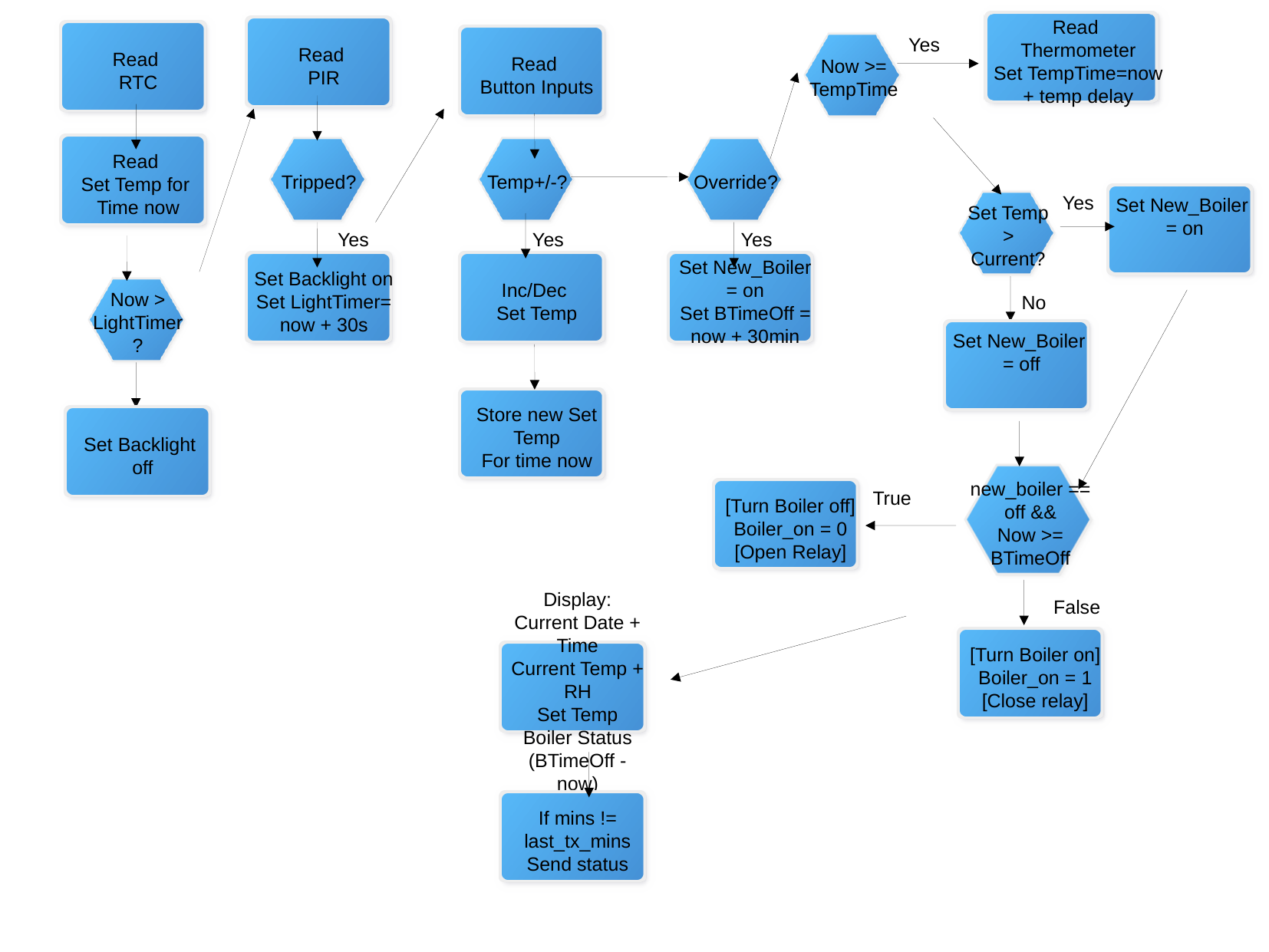

Read
Thermometer
Set TempTime=now + temp delay
Read
PIR
Read
RTC
Read
Button Inputs
Now >=
TempTime
Yes

Read
Set Temp for
Time now
Tripped?
Temp+/-?
Override?
Set New_Boiler
= on

Set Temp
 >
Current?
Yes

Yes
Yes
Yes

Set Backlight on
Set LightTimer=
now + 30s
Inc/Dec
Set Temp
Set New_Boiler = on
Set BTimeOff = now + 30min
Now > LightTimer?

No

Set New_Boiler
= off

Store new Set Temp
For time now
Set Backlight
off

new_boiler == off &&
Now >= BTimeOff
[Turn Boiler off]
Boiler_on = 0
[Open Relay]
True

False

[Turn Boiler on]
Boiler_on = 1
[Close relay]
Display:
Current Date + Time
Current Temp + RH
Set Temp
Boiler Status
(BTimeOff - now)

If mins != last_tx_mins
Send status